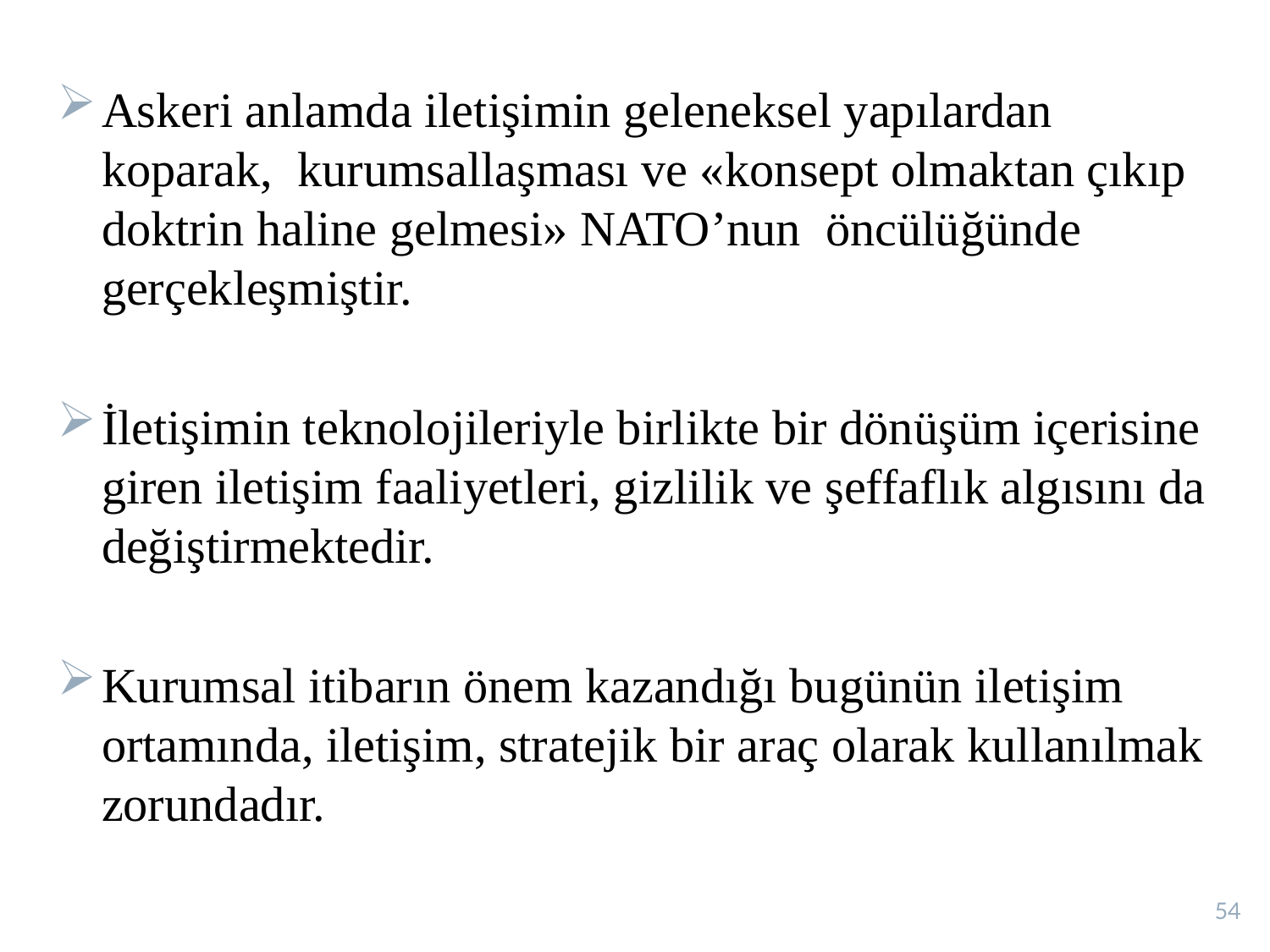

Askeri anlamda iletişimin geleneksel yapılardan koparak,  kurumsallaşması ve «konsept olmaktan çıkıp doktrin haline gelmesi» NATO’nun  öncülüğünde gerçekleşmiştir.

İletişimin teknolojileriyle birlikte bir dönüşüm içerisine giren iletişim faaliyetleri, gizlilik ve şeffaflık algısını da değiştirmektedir.

Kurumsal itibarın önem kazandığı bugünün iletişim ortamında, iletişim, stratejik bir araç olarak kullanılmak zorundadır.
54